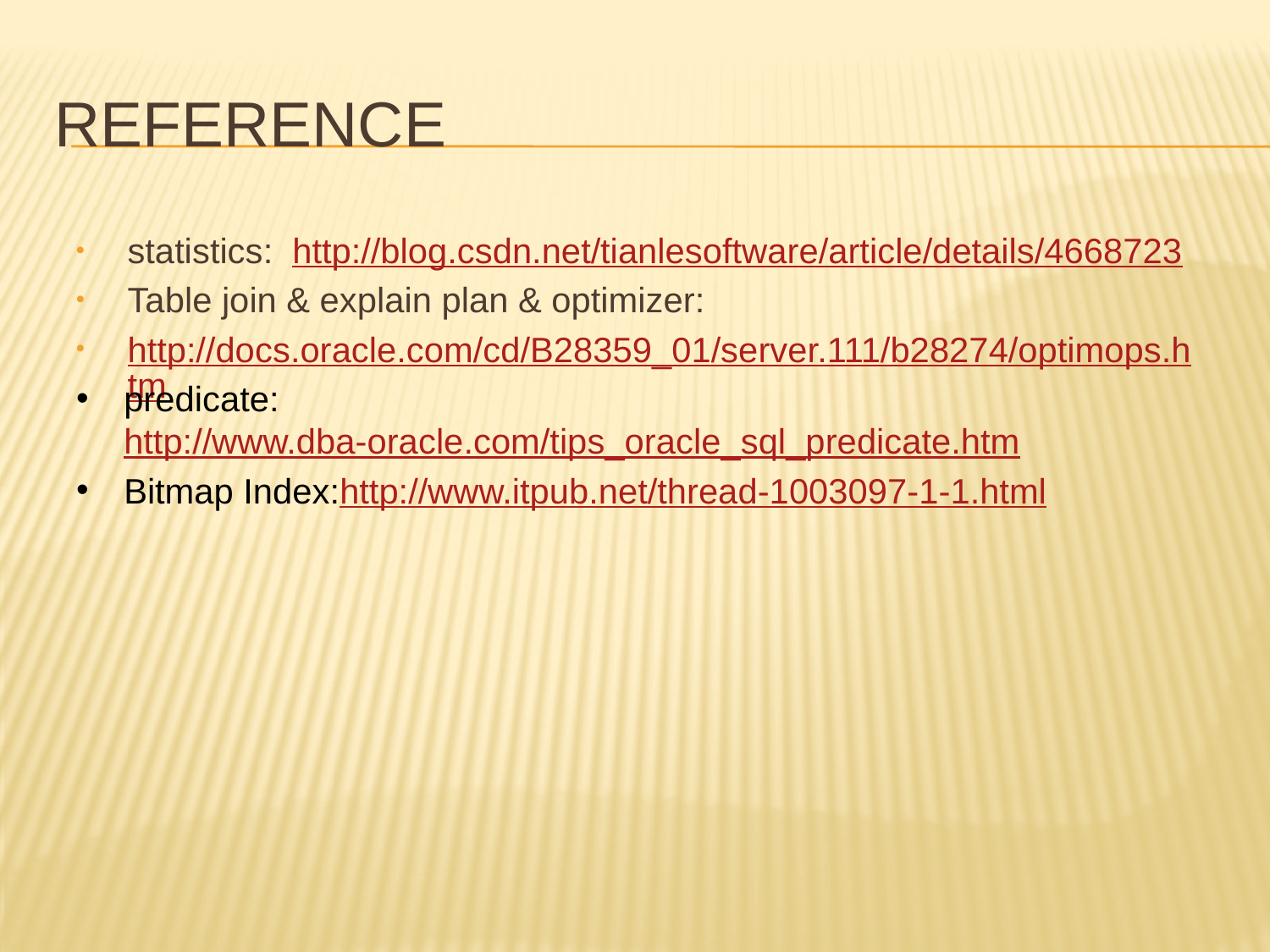

# reference
statistics:  http://blog.csdn.net/tianlesoftware/article/details/4668723
Table join & explain plan & optimizer:
	http://docs.oracle.com/cd/B28359_01/server.111/b28274/optimops.htm

predicate:  http://www.dba-oracle.com/tips_oracle_sql_predicate.htm
Bitmap Index:http://www.itpub.net/thread-1003097-1-1.html